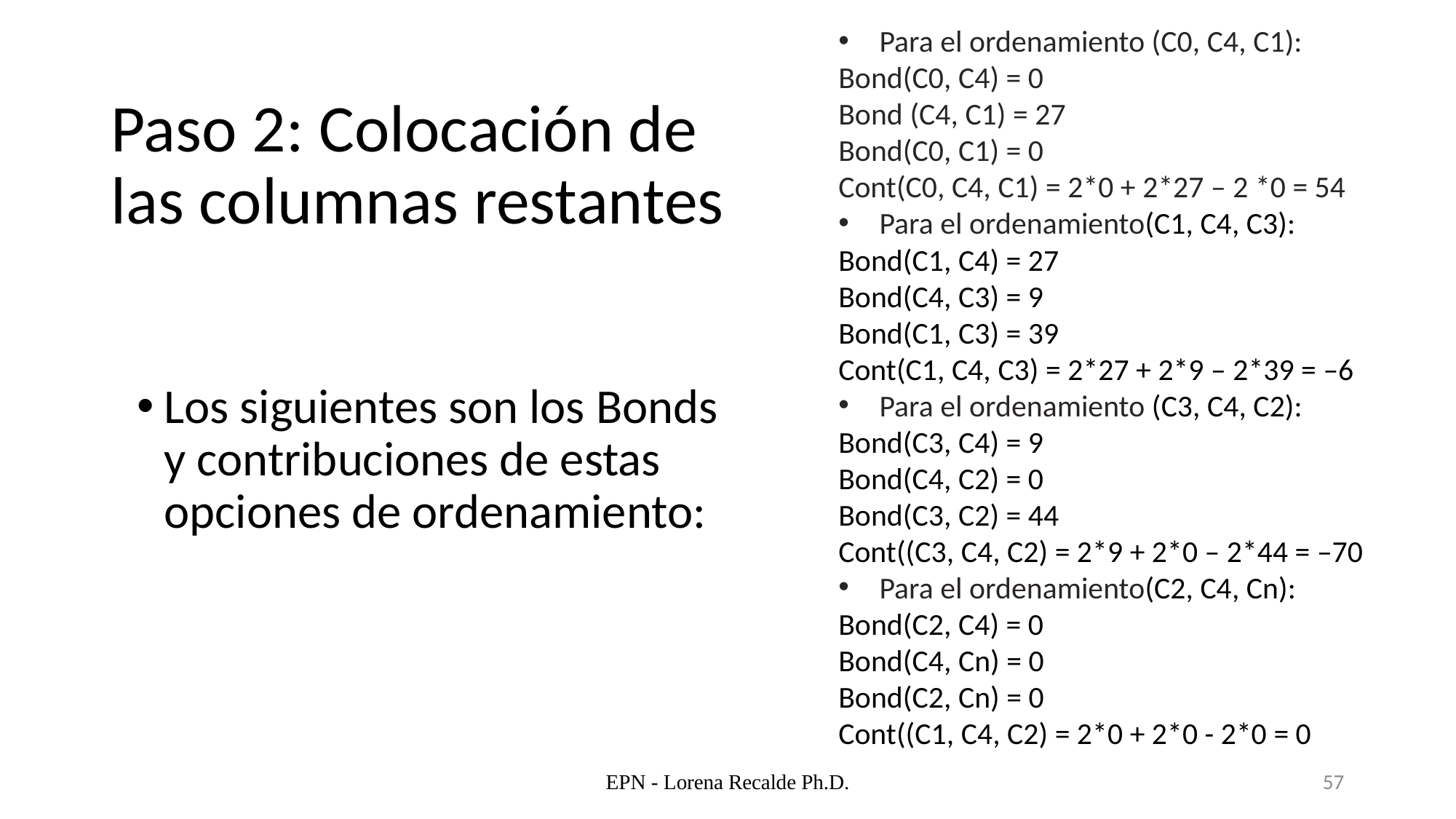

Para el ordenamiento (C0, C4, C1):
Bond(C0, C4) = 0
Bond (C4, C1) = 27
Bond(C0, C1) = 0
Cont(C0, C4, C1) = 2*0 + 2*27 – 2 *0 = 54
Para el ordenamiento(C1, C4, C3):
Bond(C1, C4) = 27
Bond(C4, C3) = 9
Bond(C1, C3) = 39
Cont(C1, C4, C3) = 2*27 + 2*9 – 2*39 = –6
Para el ordenamiento (C3, C4, C2):
Bond(C3, C4) = 9
Bond(C4, C2) = 0
Bond(C3, C2) = 44
Cont((C3, C4, C2) = 2*9 + 2*0 – 2*44 = –70
Para el ordenamiento(C2, C4, Cn):
Bond(C2, C4) = 0
Bond(C4, Cn) = 0
Bond(C2, Cn) = 0
Cont((C1, C4, C2) = 2*0 + 2*0 - 2*0 = 0
# Paso 2: Colocación de las columnas restantes
Los siguientes son los Bonds y contribuciones de estas opciones de ordenamiento:
EPN - Lorena Recalde Ph.D.
57